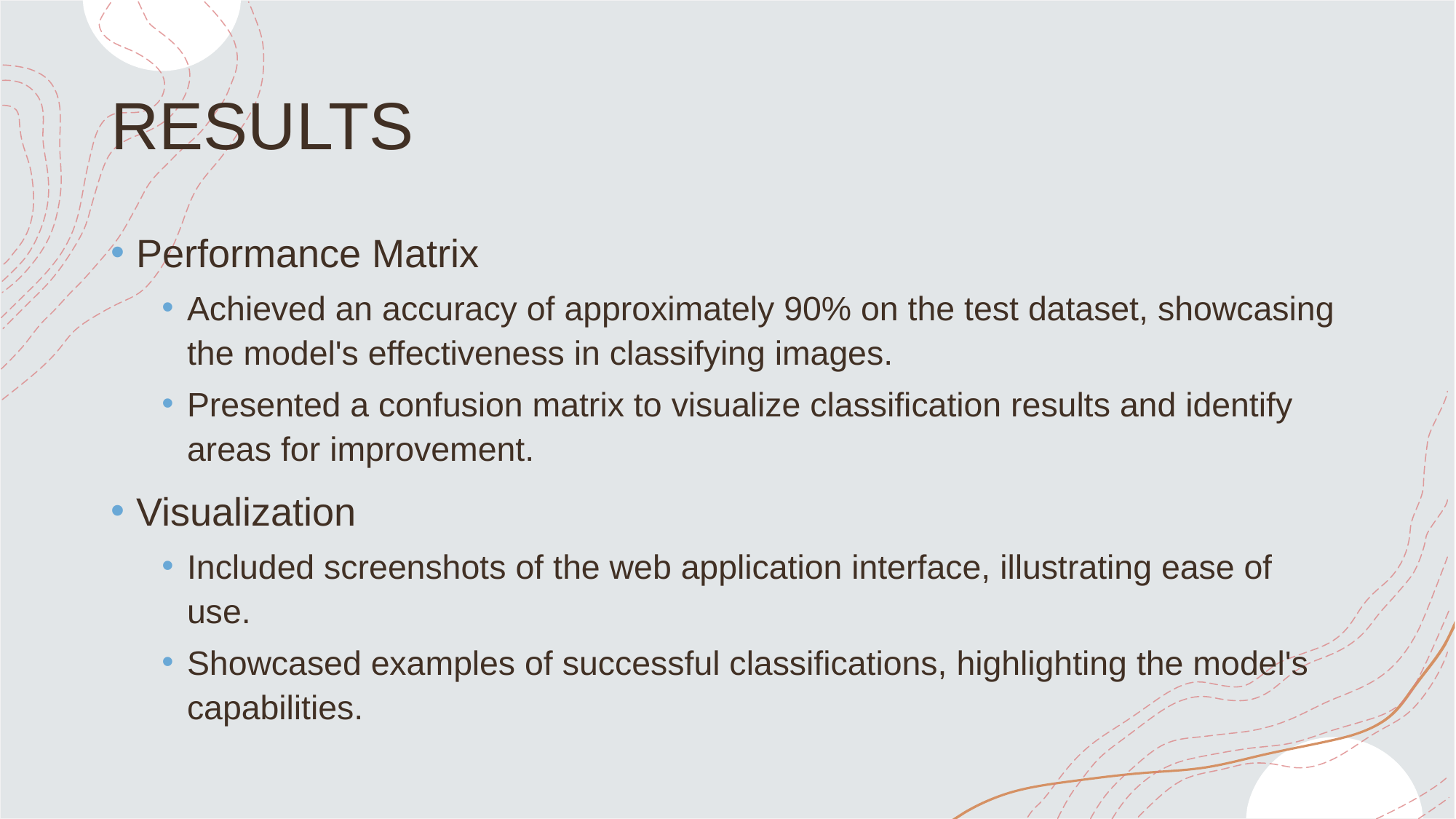

# RESULTS
Performance Matrix
Achieved an accuracy of approximately 90% on the test dataset, showcasing the model's effectiveness in classifying images.
Presented a confusion matrix to visualize classification results and identify areas for improvement.
Visualization
Included screenshots of the web application interface, illustrating ease of use.
Showcased examples of successful classifications, highlighting the model's capabilities.